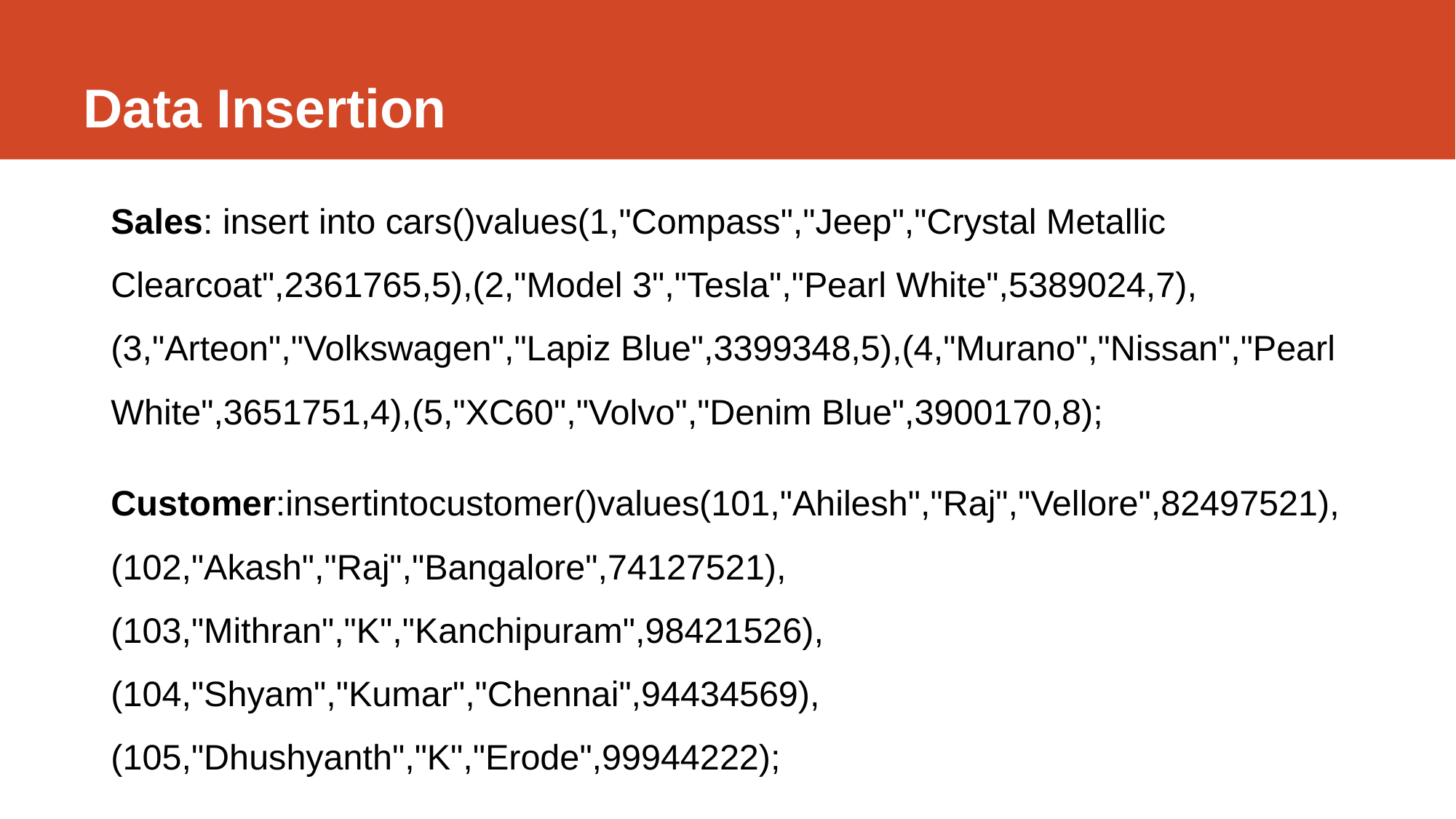

# Data Insertion
Sales: insert into cars()values(1,"Compass","Jeep","Crystal Metallic Clearcoat",2361765,5),(2,"Model 3","Tesla","Pearl White",5389024,7),(3,"Arteon","Volkswagen","Lapiz Blue",3399348,5),(4,"Murano","Nissan","Pearl White",3651751,4),(5,"XC60","Volvo","Denim Blue",3900170,8);
Customer:insertintocustomer()values(101,"Ahilesh","Raj","Vellore",82497521),(102,"Akash","Raj","Bangalore",74127521),(103,"Mithran","K","Kanchipuram",98421526),(104,"Shyam","Kumar","Chennai",94434569),(105,"Dhushyanth","K","Erode",99944222);